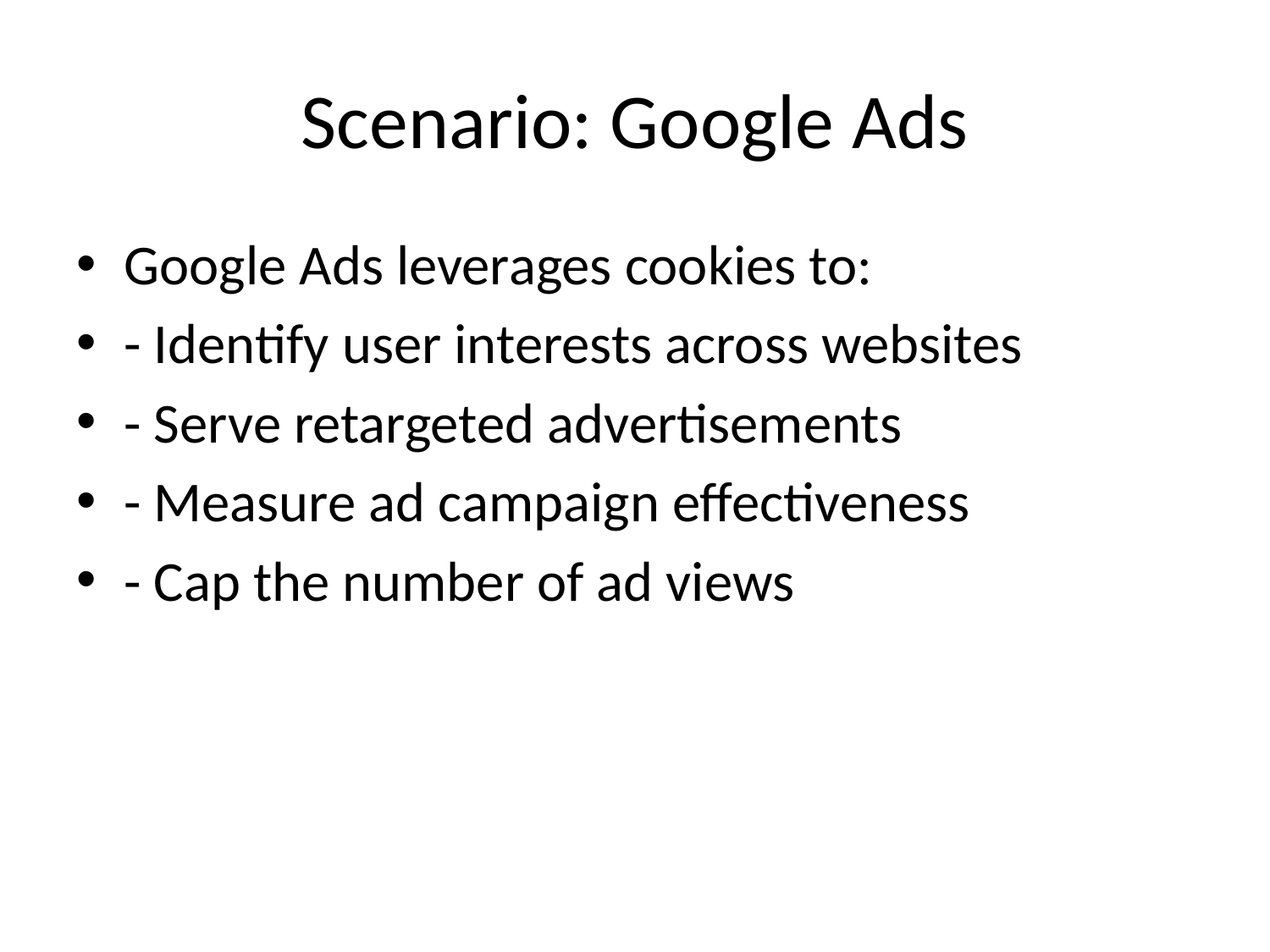

# Scenario: Google Ads
Google Ads leverages cookies to:
- Identify user interests across websites
- Serve retargeted advertisements
- Measure ad campaign effectiveness
- Cap the number of ad views